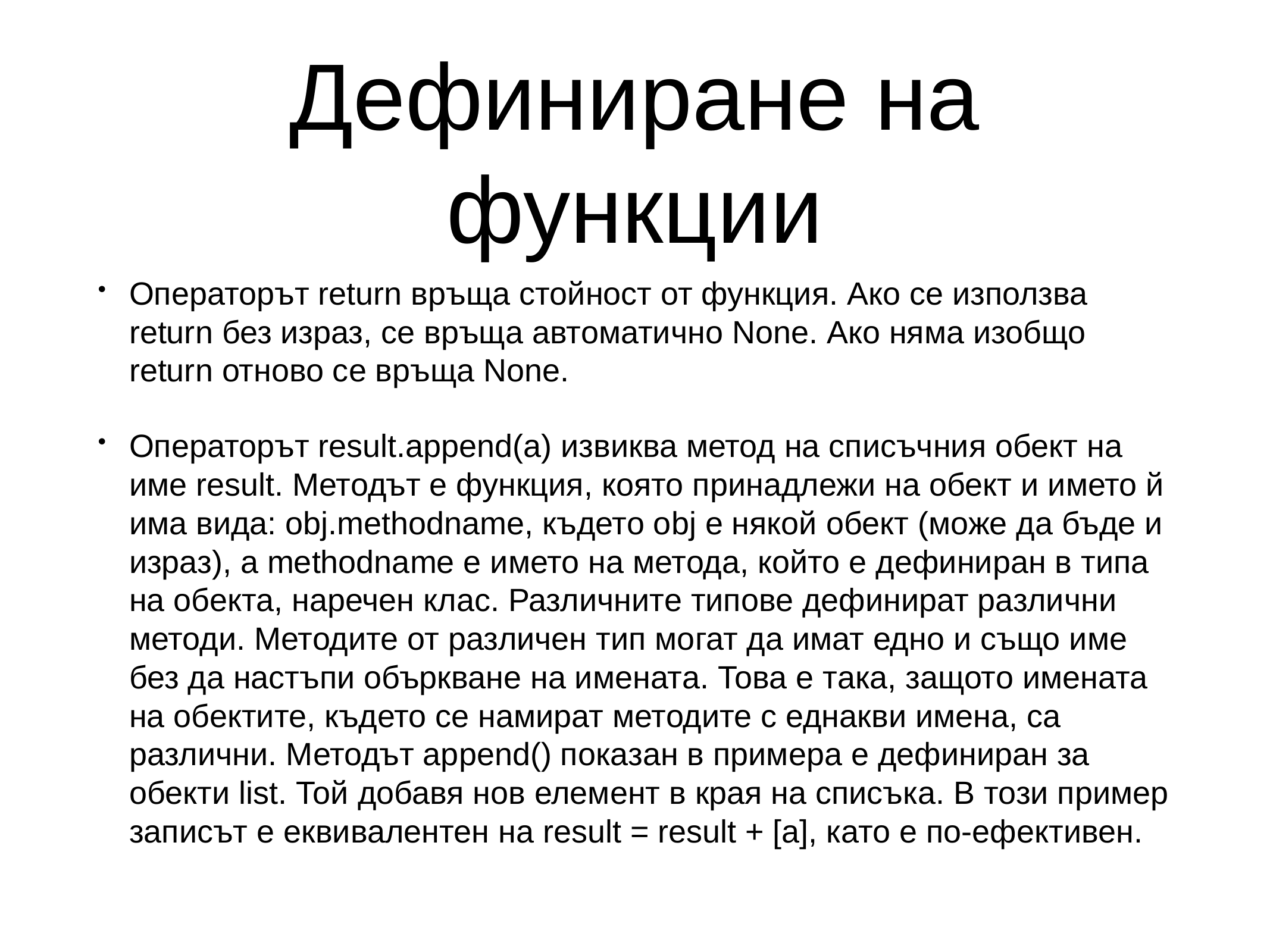

# Дефиниране на функции
Операторът return връща стойност от функция. Ако се използва return без израз, се връща автоматично None. Ако няма изобщо return отново се връща None.
Операторът result.append(a) извиква метод на списъчния обект на име result. Методът е функция, която принадлежи на обект и името й има вида: obj.methodname, където obj е някой обект (може да бъде и израз), а methodname е името на метода, който е дефиниран в типа на обекта, наречен клас. Различните типове дефинират различни методи. Методите от различен тип могат да имат едно и също име без да настъпи объркване на имената. Това е така, защото имената на обектите, където се намират методите с еднакви имена, са различни. Методът append() показан в примера е дефиниран за обекти list. Той добавя нов елемент в края на списъка. В този пример записът е еквивалентен на result = result + [a], като е по-ефективен.